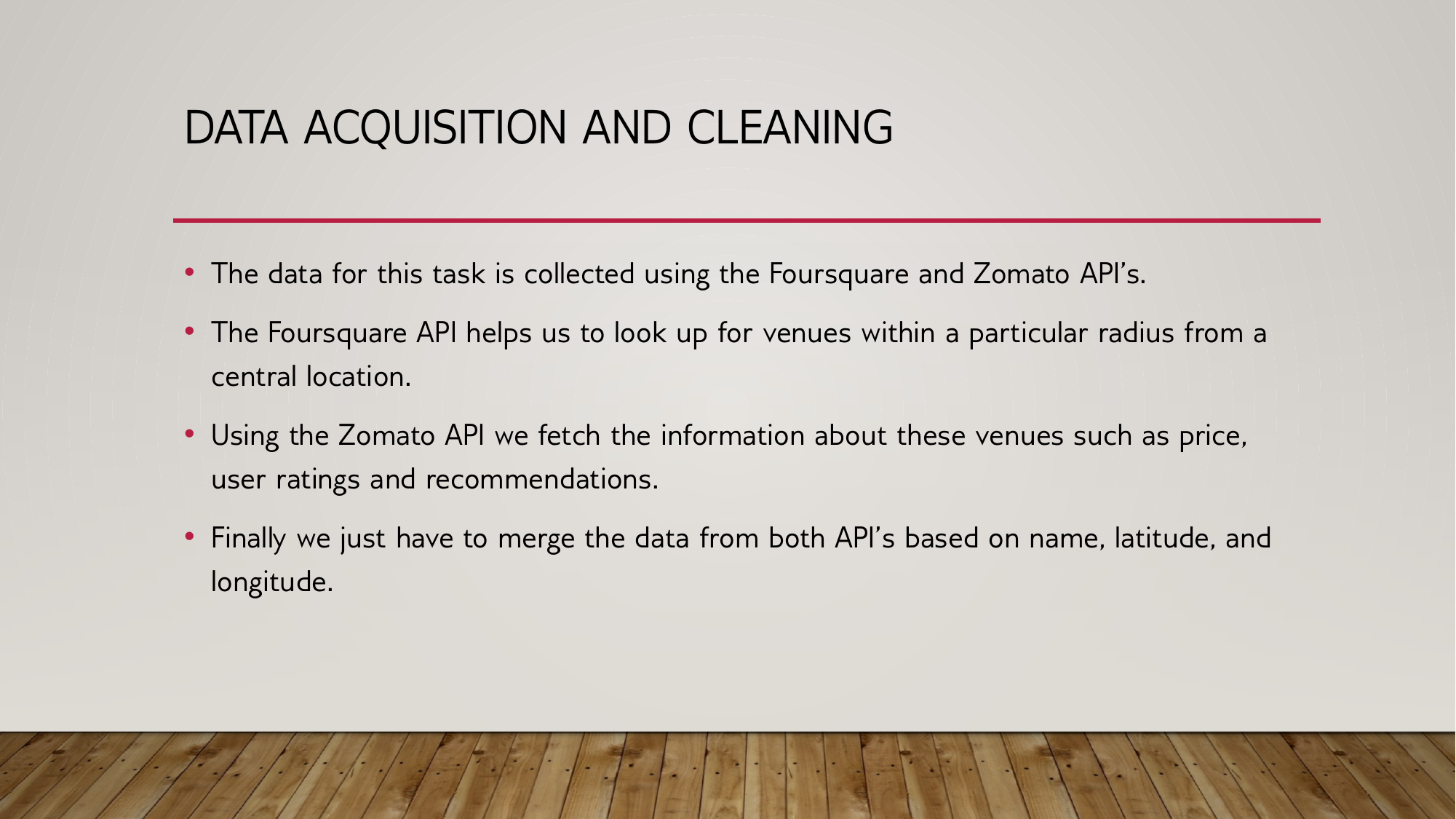

# Data acquisition and cleaning
The data for this task is collected using the Foursquare and Zomato API’s.
The Foursquare API helps us to look up for venues within a particular radius from a central location.
Using the Zomato API we fetch the information about these venues such as price, user ratings and recommendations.
Finally we just have to merge the data from both API’s based on name, latitude, and longitude.